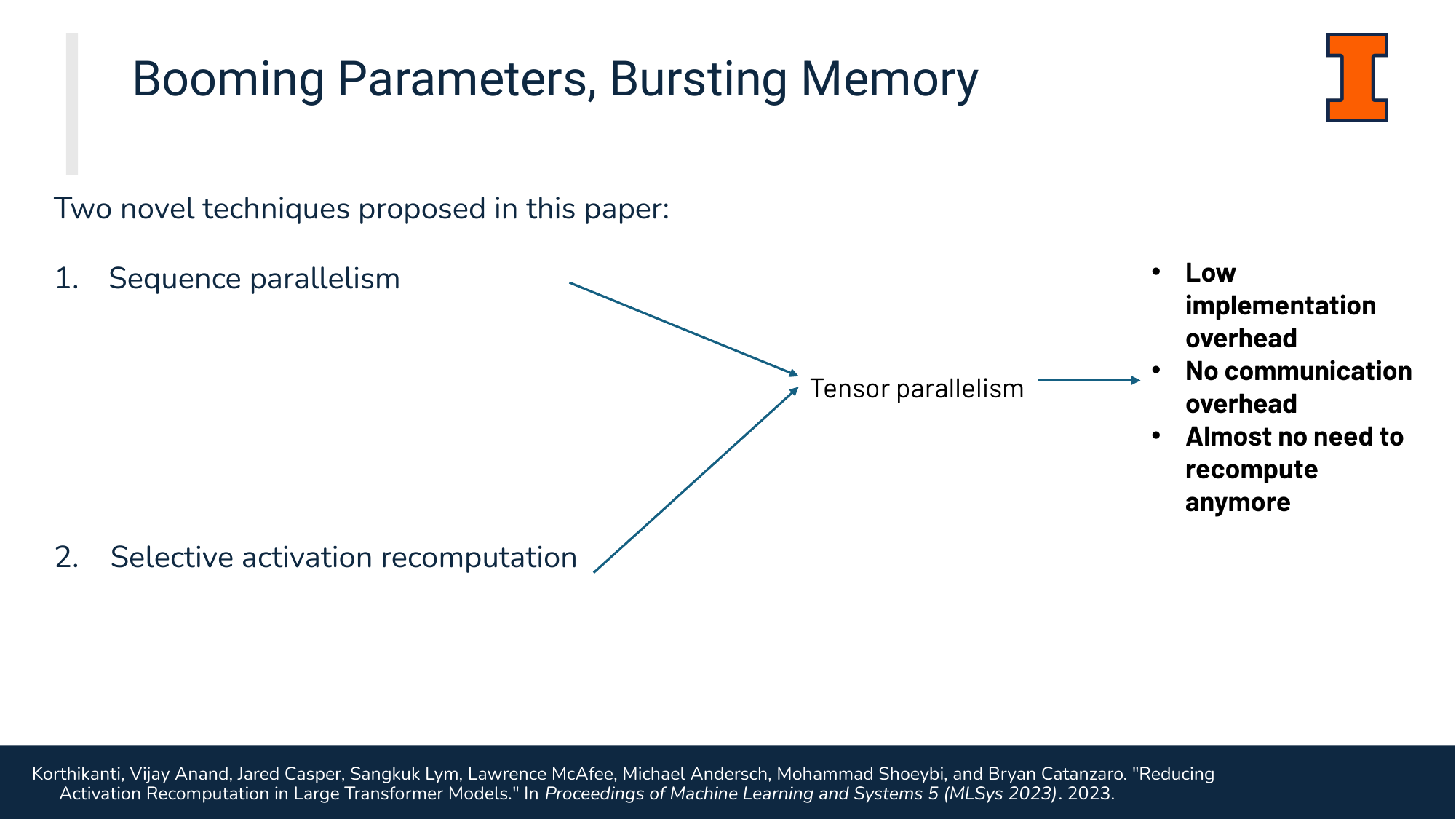

Booming Parameters, Bursting Memory
Two novel techniques proposed in this paper:
Sequence parallelism

2.    Selective activation recomputation
Low implementation overhead
No communication overhead
Almost no need to recompute anymore
Tensor parallelism
Korthikanti, Vijay Anand, Jared Casper, Sangkuk Lym, Lawrence McAfee, Michael Andersch, Mohammad Shoeybi, and Bryan Catanzaro. "Reducing Activation Recomputation in Large Transformer Models." In Proceedings of Machine Learning and Systems 5 (MLSys 2023). 2023.